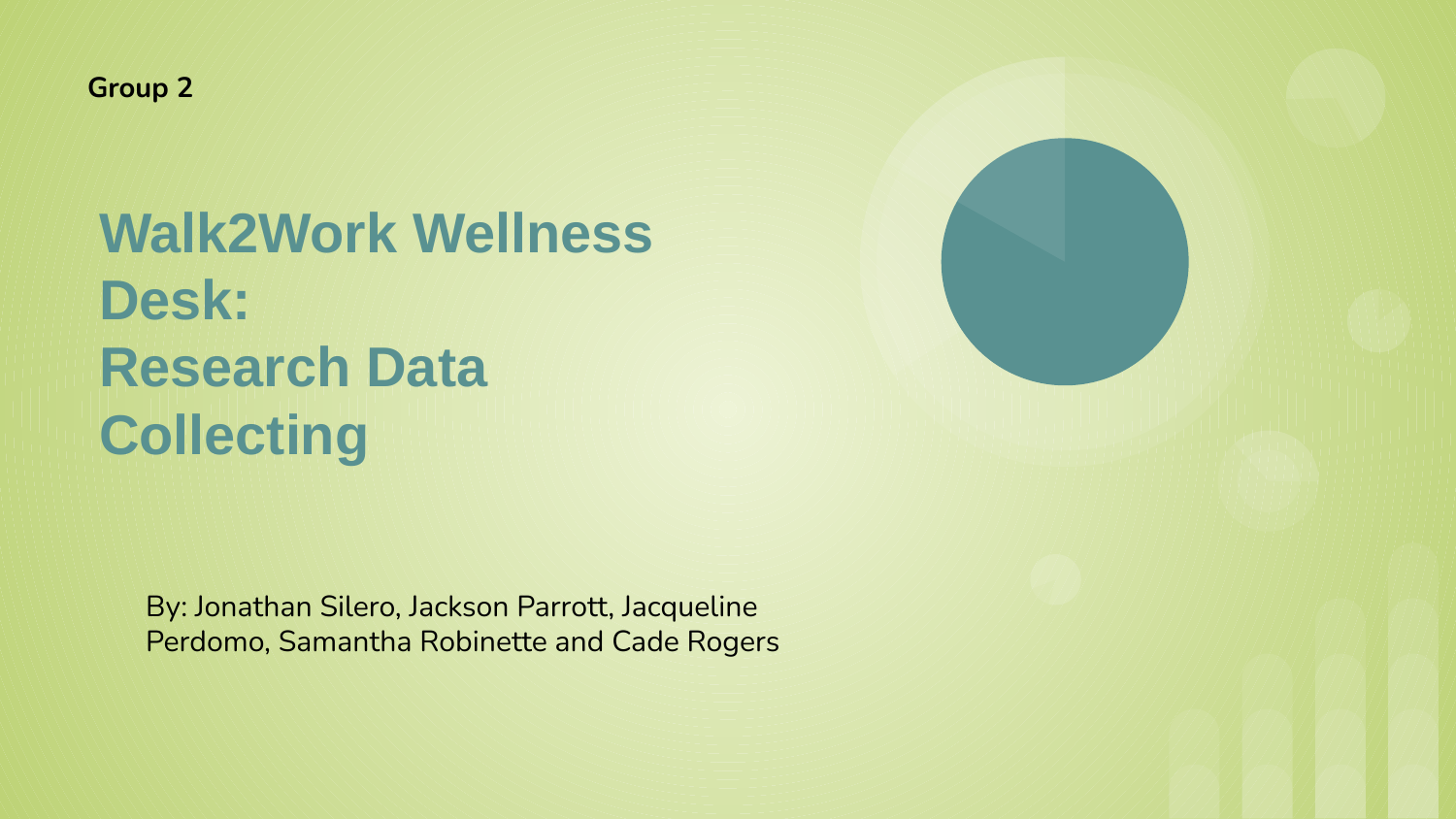

Group 2
# Walk2Work Wellness Desk:
Research Data Collecting
By: Jonathan Silero, Jackson Parrott, Jacqueline Perdomo, Samantha Robinette and Cade Rogers